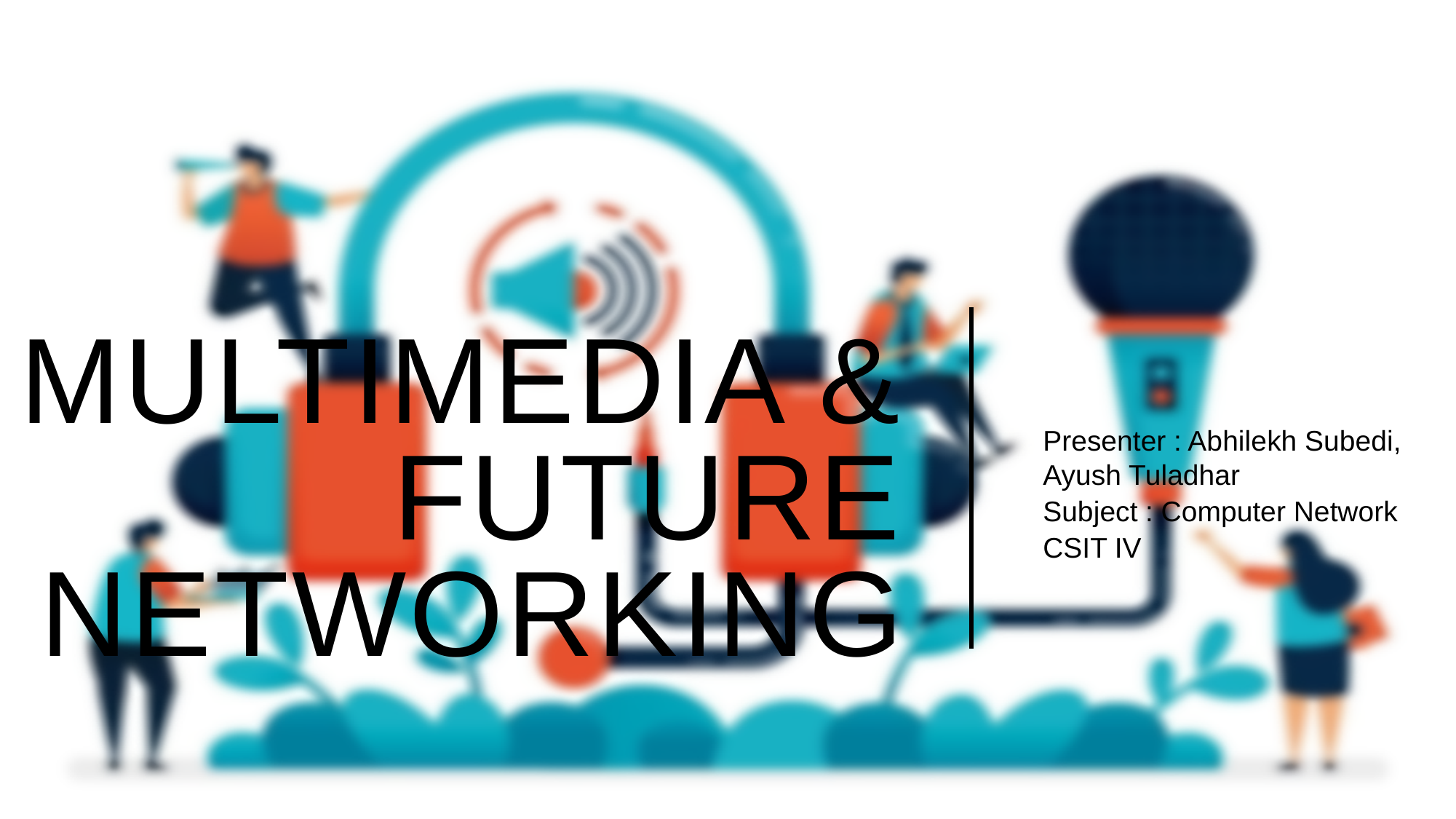

# Multimedia & Future Networking
Presenter : Abhilekh Subedi, Ayush Tuladhar
Subject : Computer Network
CSIT IV